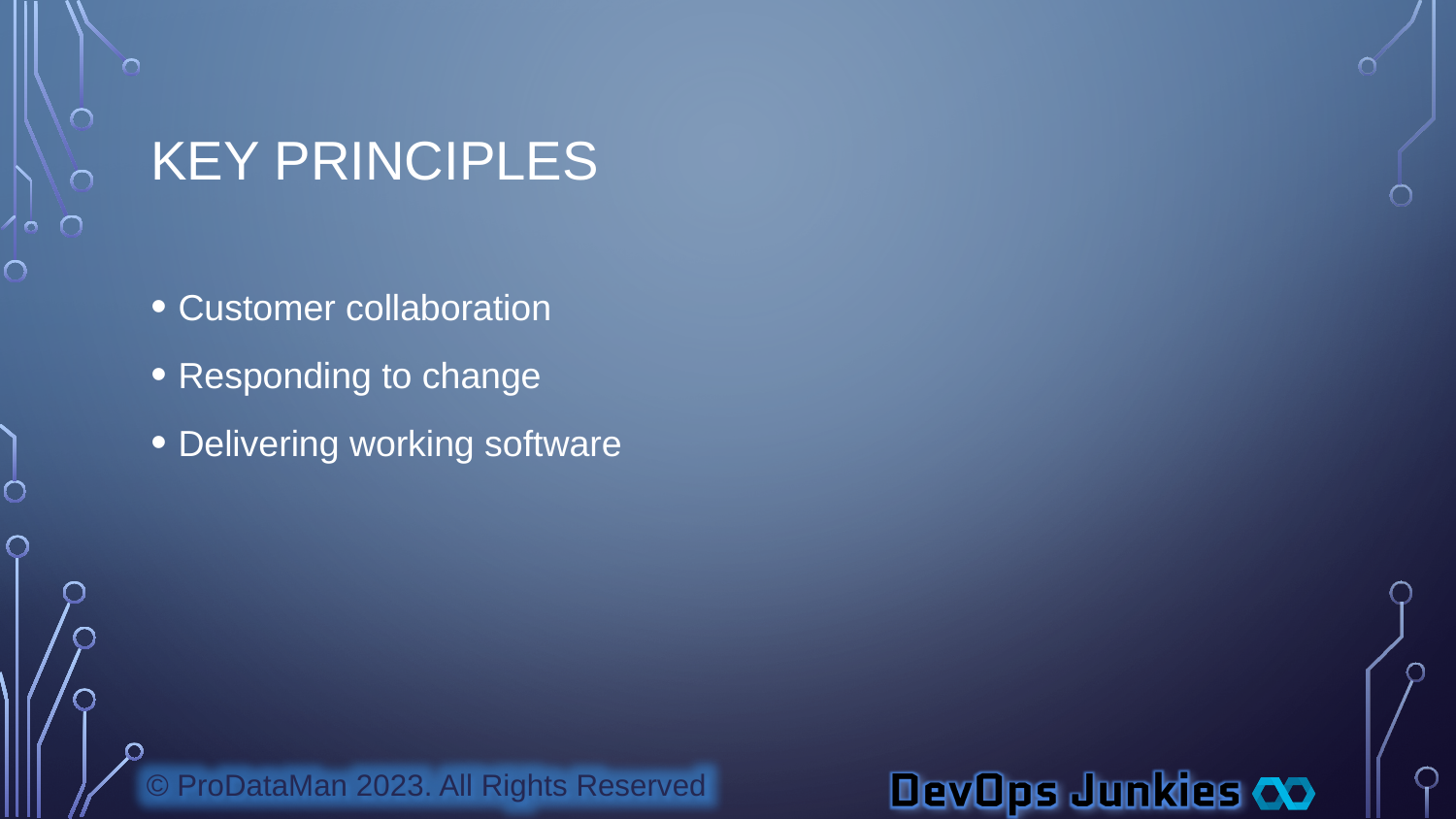

# Key Principles
Customer collaboration
Responding to change
Delivering working software